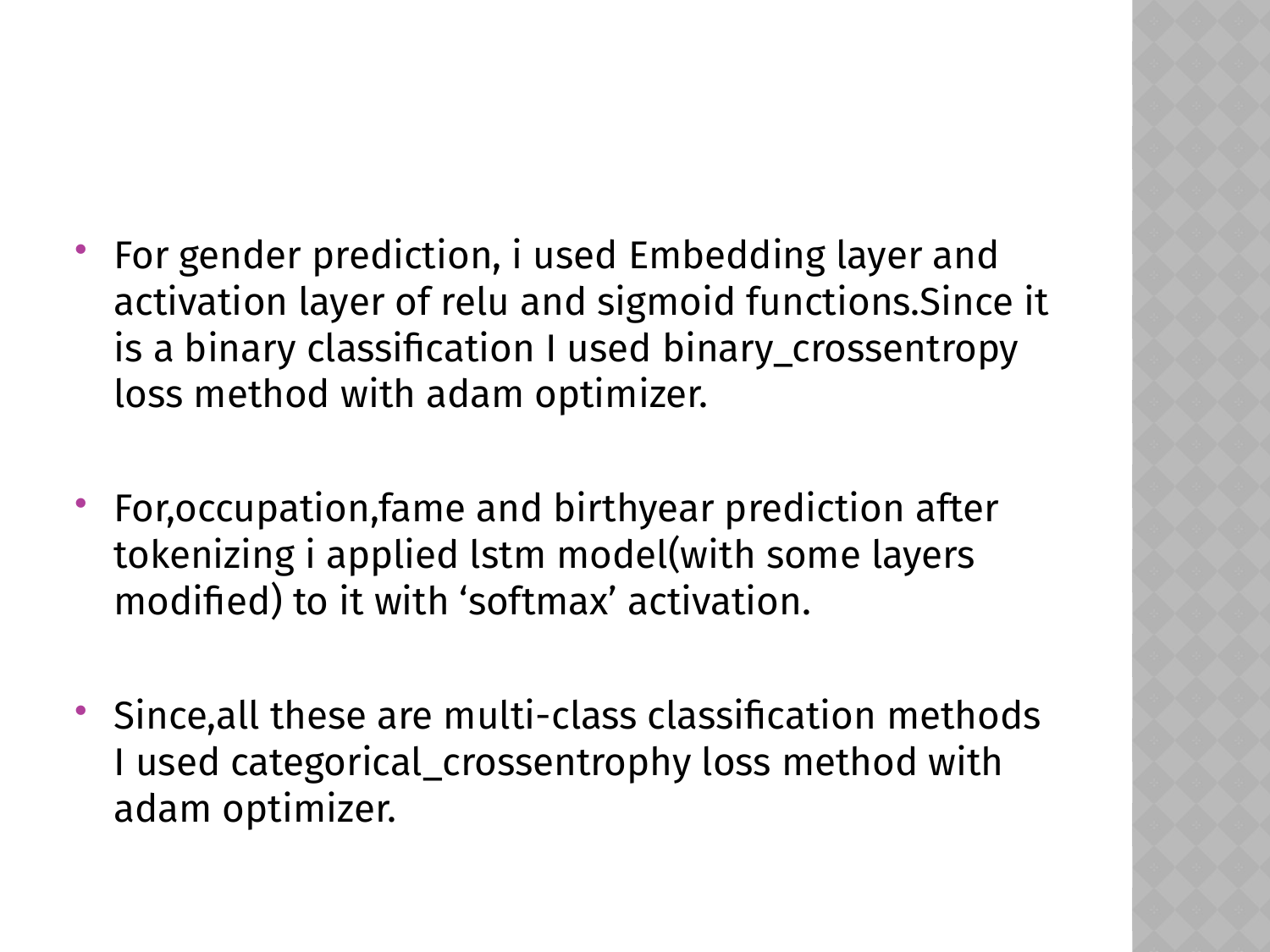

For gender prediction, i used Embedding layer and  activation layer of relu and sigmoid functions.Since it is a binary classification I used binary_crossentropy loss method with adam optimizer.

For,occupation,fame and birthyear prediction after tokenizing i applied lstm model(with some layers modified) to it with ‘softmax’ activation.

Since,all these are multi-class classification methods I used categorical_crossentrophy loss method with adam optimizer.